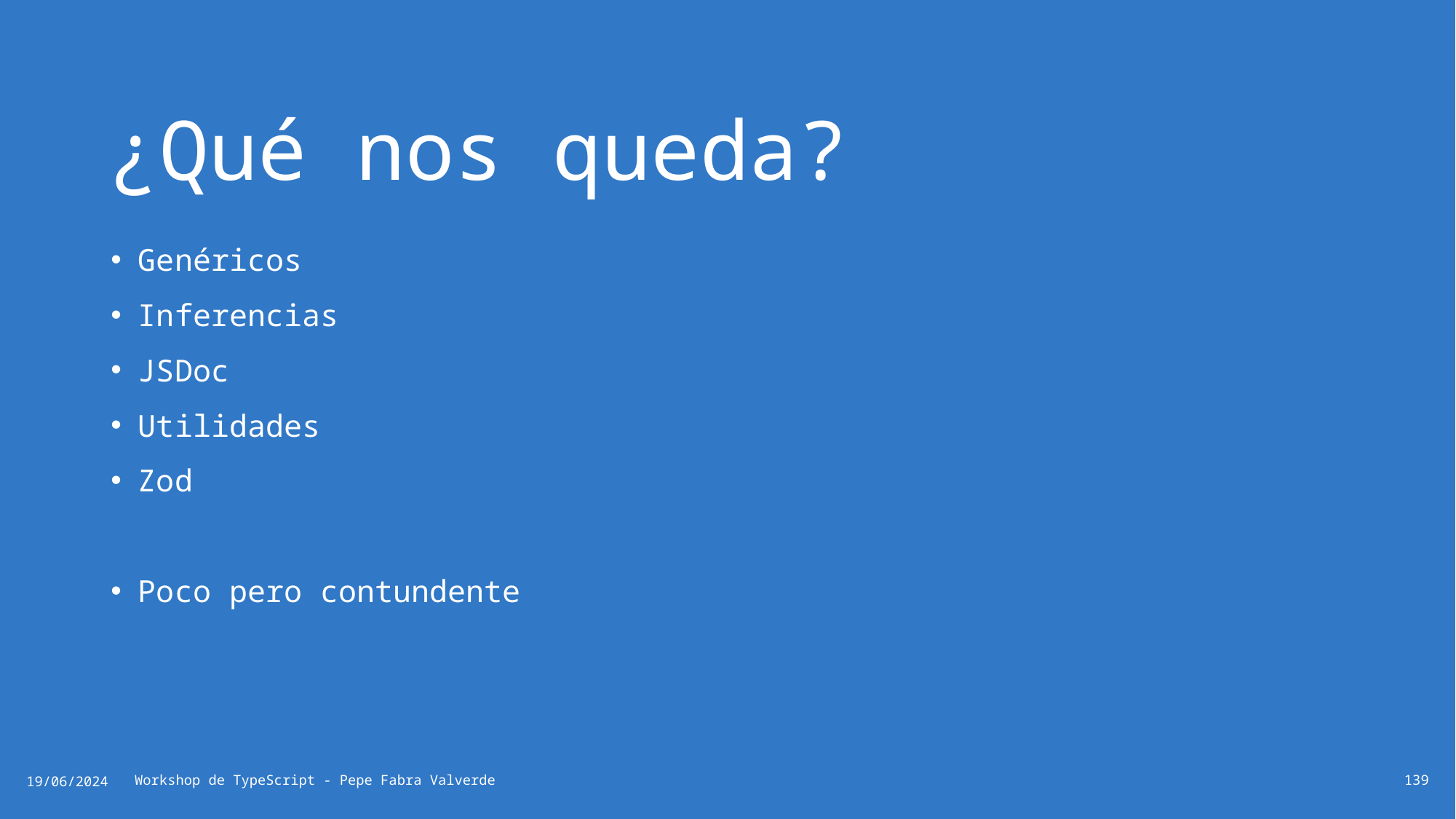

# ¿Qué nos queda?
Genéricos
Inferencias
JSDoc
Utilidades
Zod

Poco pero contundente
19/06/2024
Workshop de TypeScript - Pepe Fabra Valverde
139